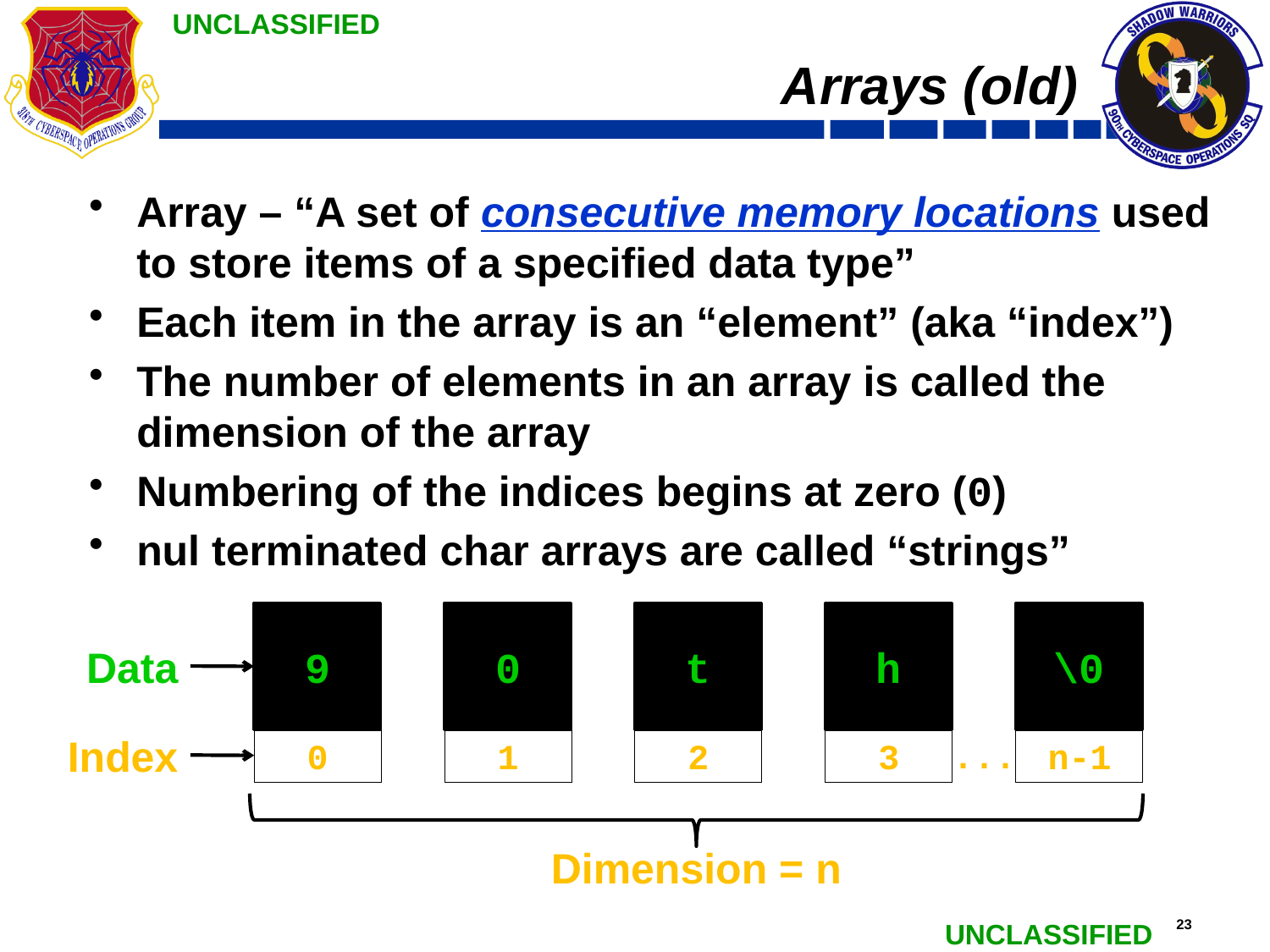

# Arrays (old)
Array – “A set of consecutive memory locations used to store items of a specified data type”
Each item in the array is an “element” (aka “index”)
The number of elements in an array is called the dimension of the array
Numbering of the indices begins at zero (0)
nul terminated char arrays are called “strings”

9
0
0
1
t
2
h
3
\0
n-1
Data
Index
...
Dimension = n